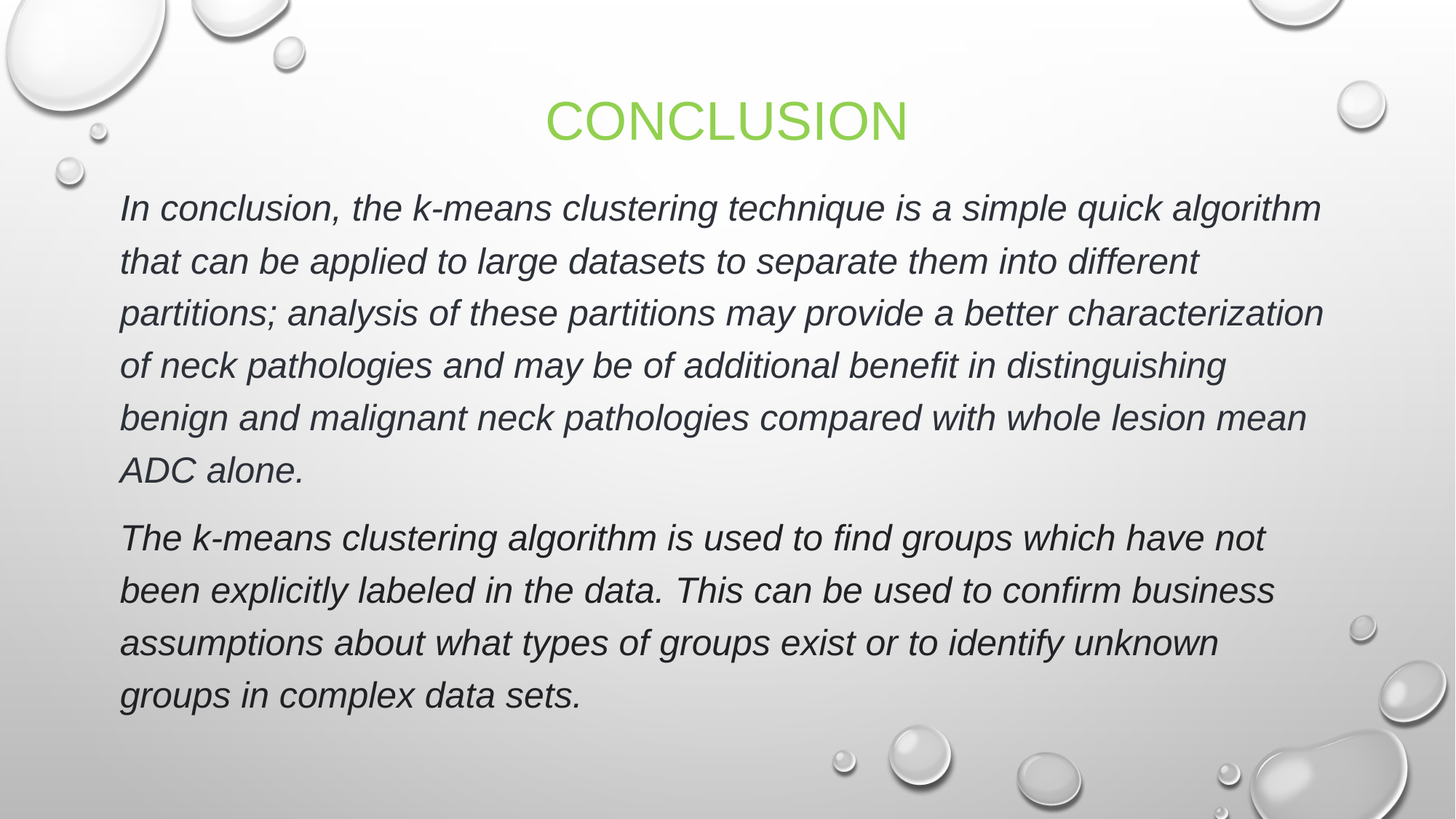

# conclusion
In conclusion, the k-means clustering technique is a simple quick algorithm that can be applied to large datasets to separate them into different partitions; analysis of these partitions may provide a better characterization of neck pathologies and may be of additional benefit in distinguishing benign and malignant neck pathologies compared with whole lesion mean ADC alone.
The k-means clustering algorithm is used to find groups which have not been explicitly labeled in the data. This can be used to confirm business assumptions about what types of groups exist or to identify unknown groups in complex data sets.